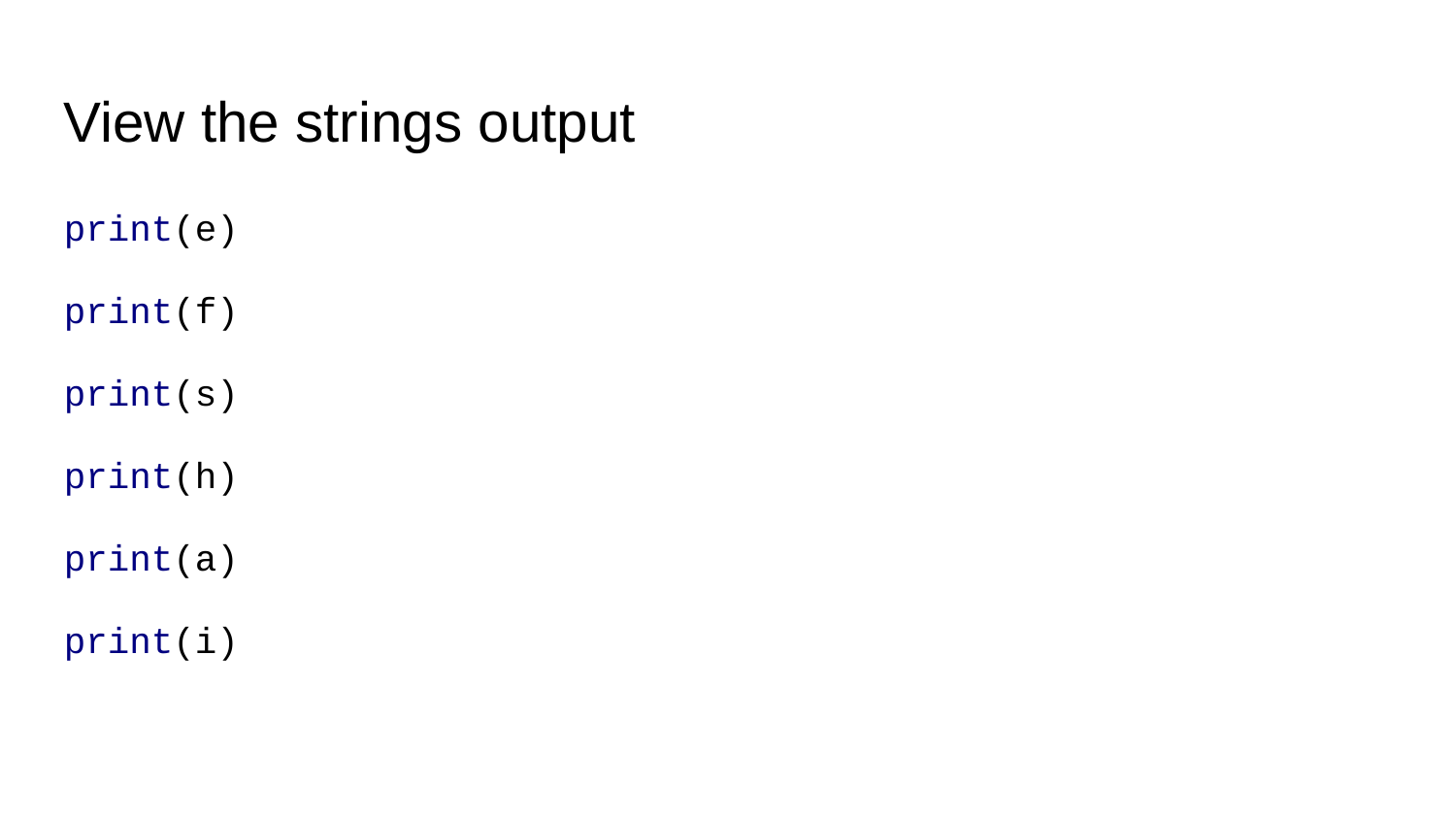

View the strings output
print(e)
print(f)
print(s)
print(h)
print(a)
print(i)